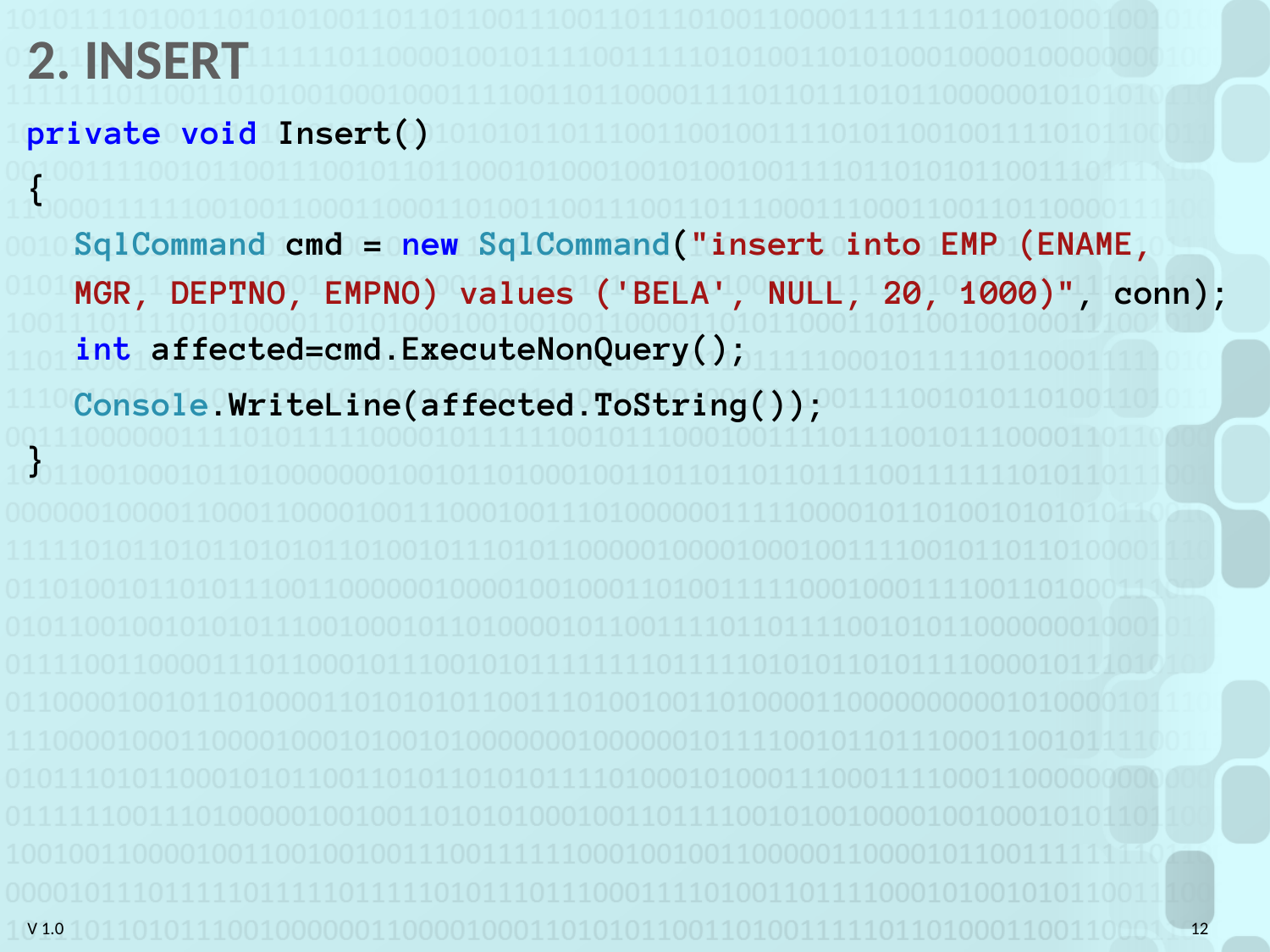

# 2. INSERT
private void Insert()
{
	SqlCommand cmd = new SqlCommand("insert into EMP (ENAME, MGR, DEPTNO, EMPNO) values ('BELA', NULL, 20, 1000)", conn);
	int affected=cmd.ExecuteNonQuery();
	Console.WriteLine(affected.ToString());
}

12